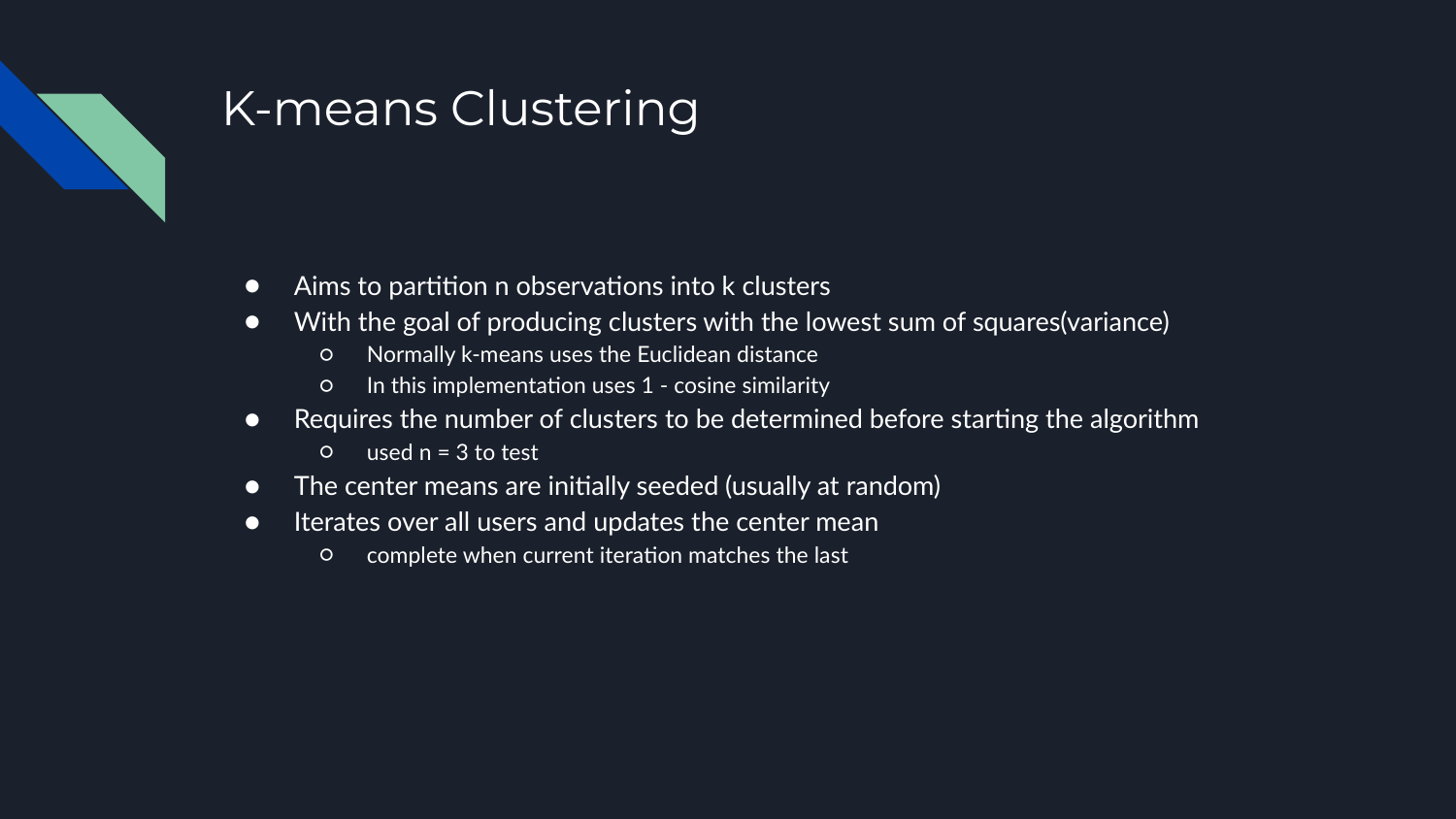

# K-means Clustering
Aims to partition n observations into k clusters
With the goal of producing clusters with the lowest sum of squares(variance)
Normally k-means uses the Euclidean distance
In this implementation uses 1 - cosine similarity
Requires the number of clusters to be determined before starting the algorithm
used n = 3 to test
The center means are initially seeded (usually at random)
Iterates over all users and updates the center mean
complete when current iteration matches the last